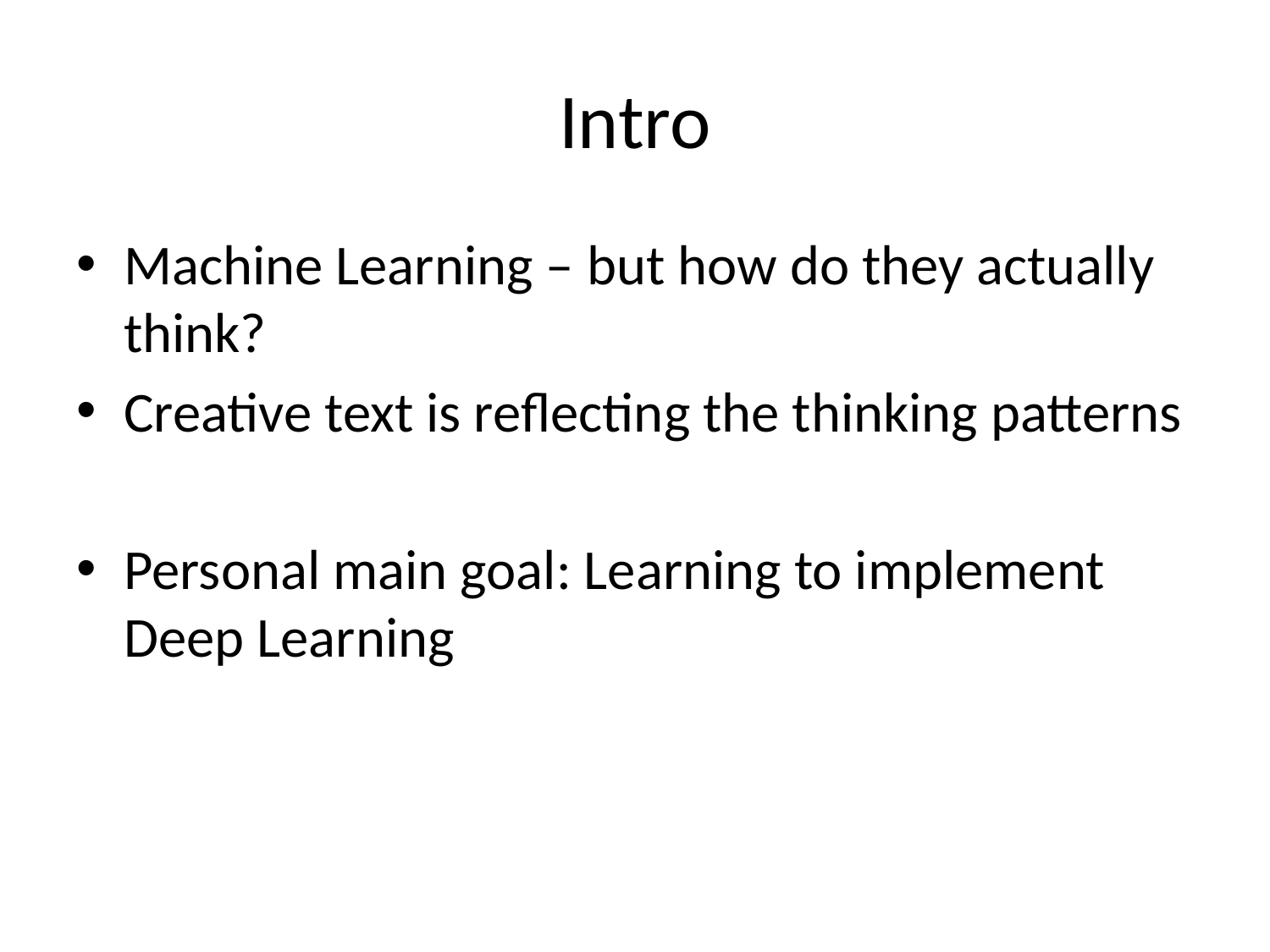

# Intro
Machine Learning – but how do they actually think?
Creative text is reflecting the thinking patterns

Personal main goal: Learning to implement Deep Learning